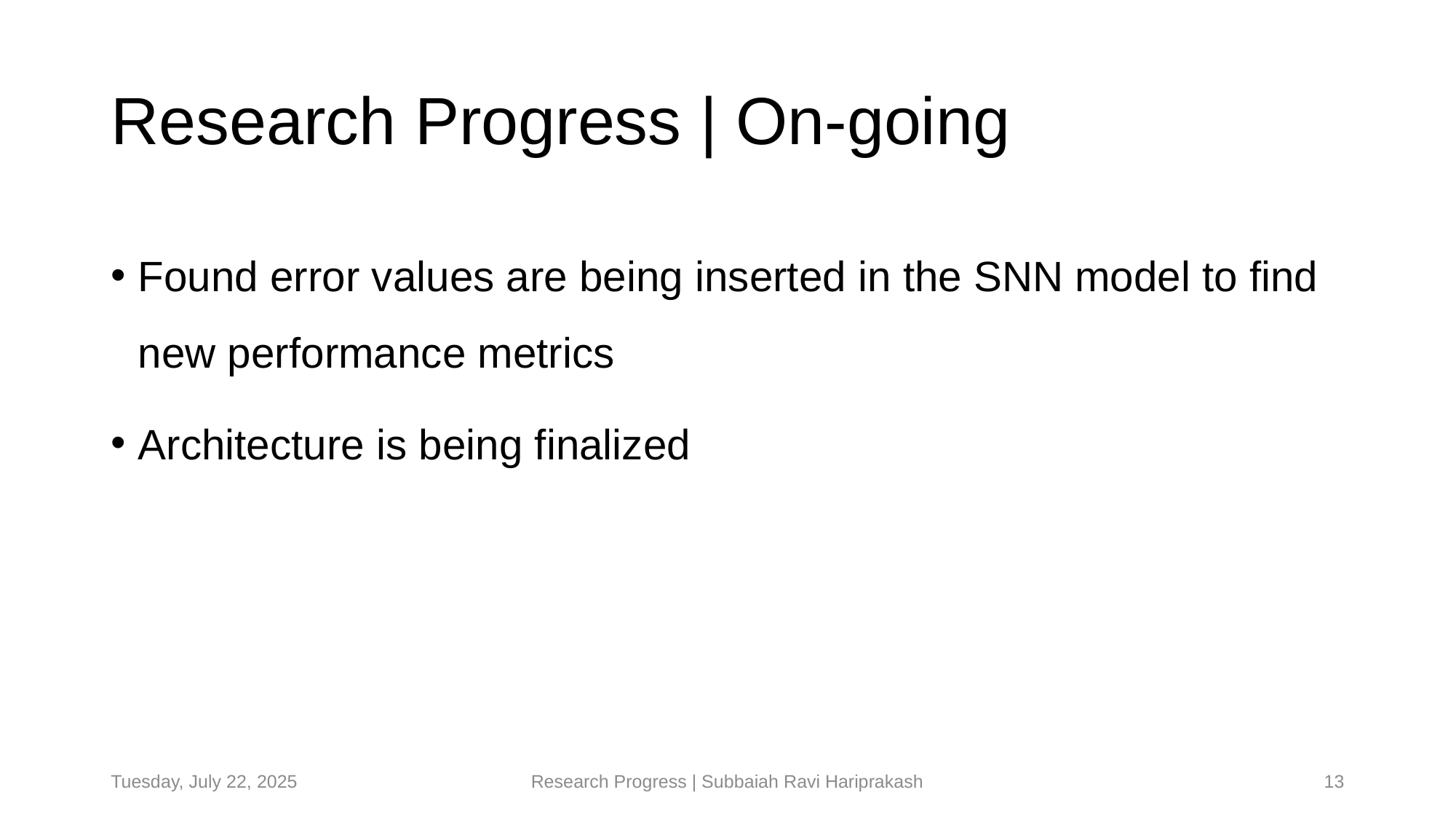

# Research Progress | On-going
Found error values are being inserted in the SNN model to find new performance metrics
Architecture is being finalized

Tuesday, July 22, 2025
Research Progress | Subbaiah Ravi Hariprakash
13